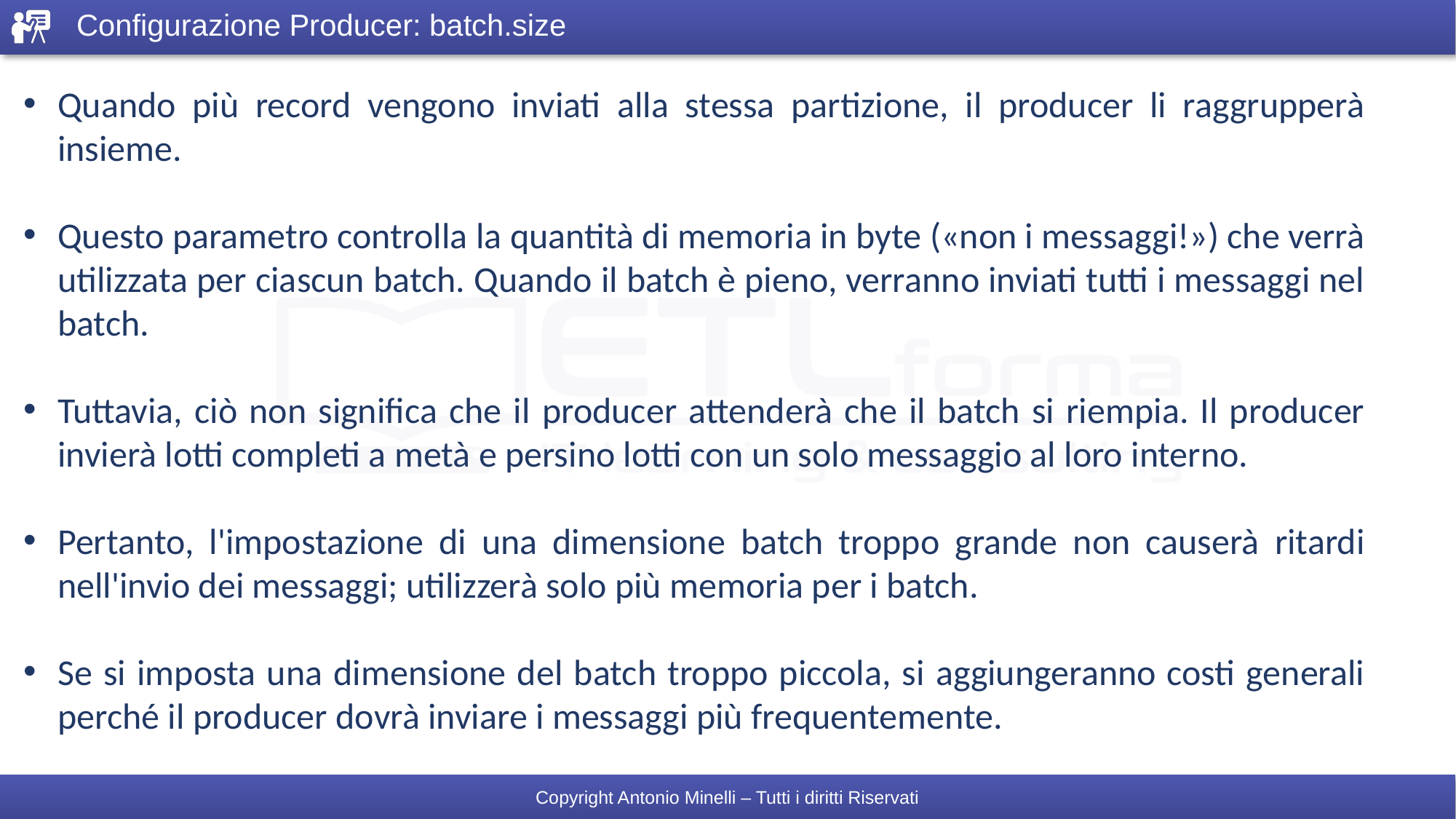

# Configurazione Producer: batch.size
Quando più record vengono inviati alla stessa partizione, il producer li raggrupperà insieme.

Questo parametro controlla la quantità di memoria in byte («non i messaggi!») che verrà utilizzata per ciascun batch. Quando il batch è pieno, verranno inviati tutti i messaggi nel batch.

Tuttavia, ciò non significa che il producer attenderà che il batch si riempia. Il producer invierà lotti completi a metà e persino lotti con un solo messaggio al loro interno.

Pertanto, l'impostazione di una dimensione batch troppo grande non causerà ritardi nell'invio dei messaggi; utilizzerà solo più memoria per i batch.

Se si imposta una dimensione del batch troppo piccola, si aggiungeranno costi generali perché il producer dovrà inviare i messaggi più frequentemente.